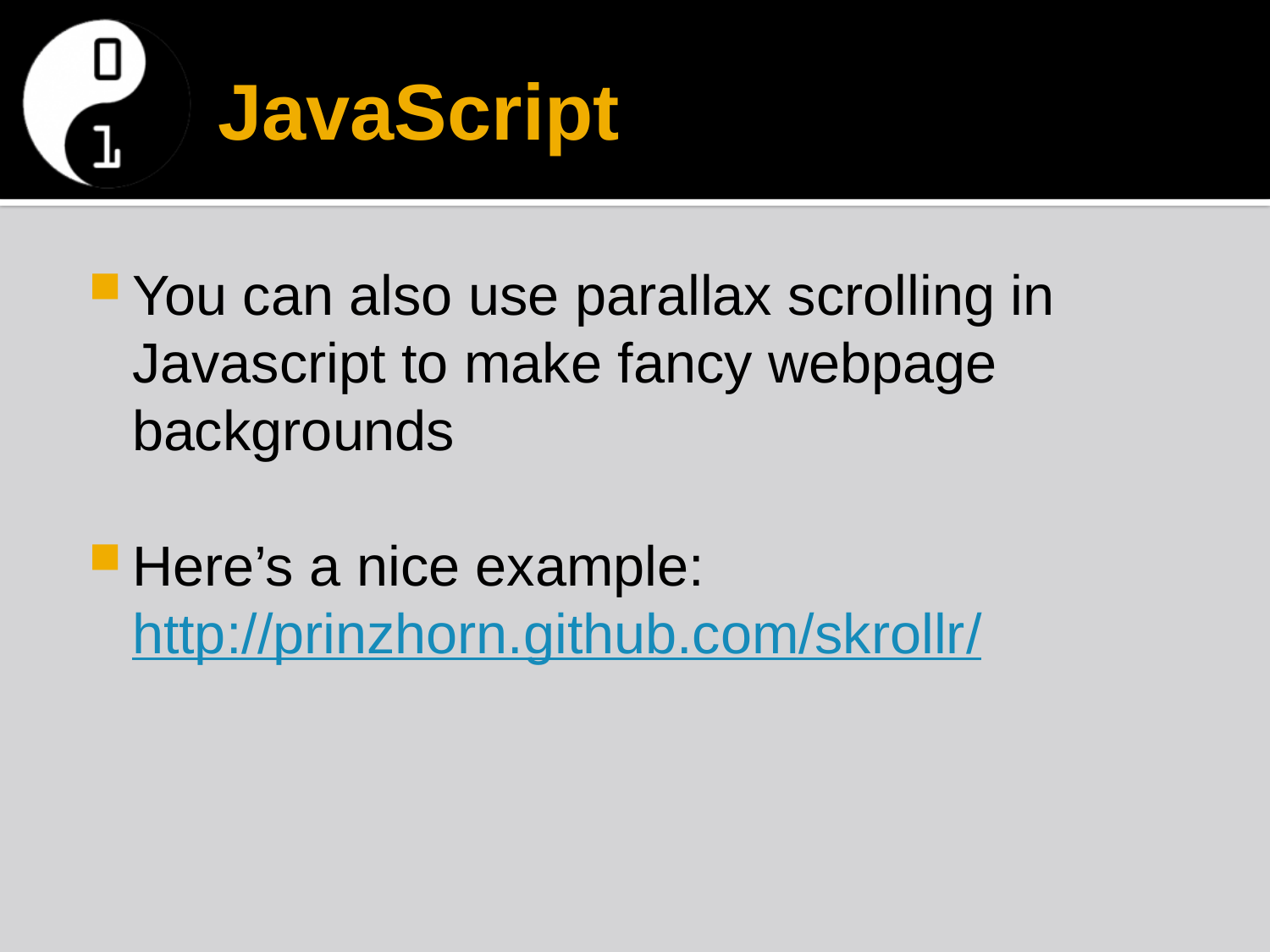

# JavaScript
You can also use parallax scrolling in Javascript to make fancy webpage backgrounds

Here’s a nice example:
http://prinzhorn.github.com/skrollr/